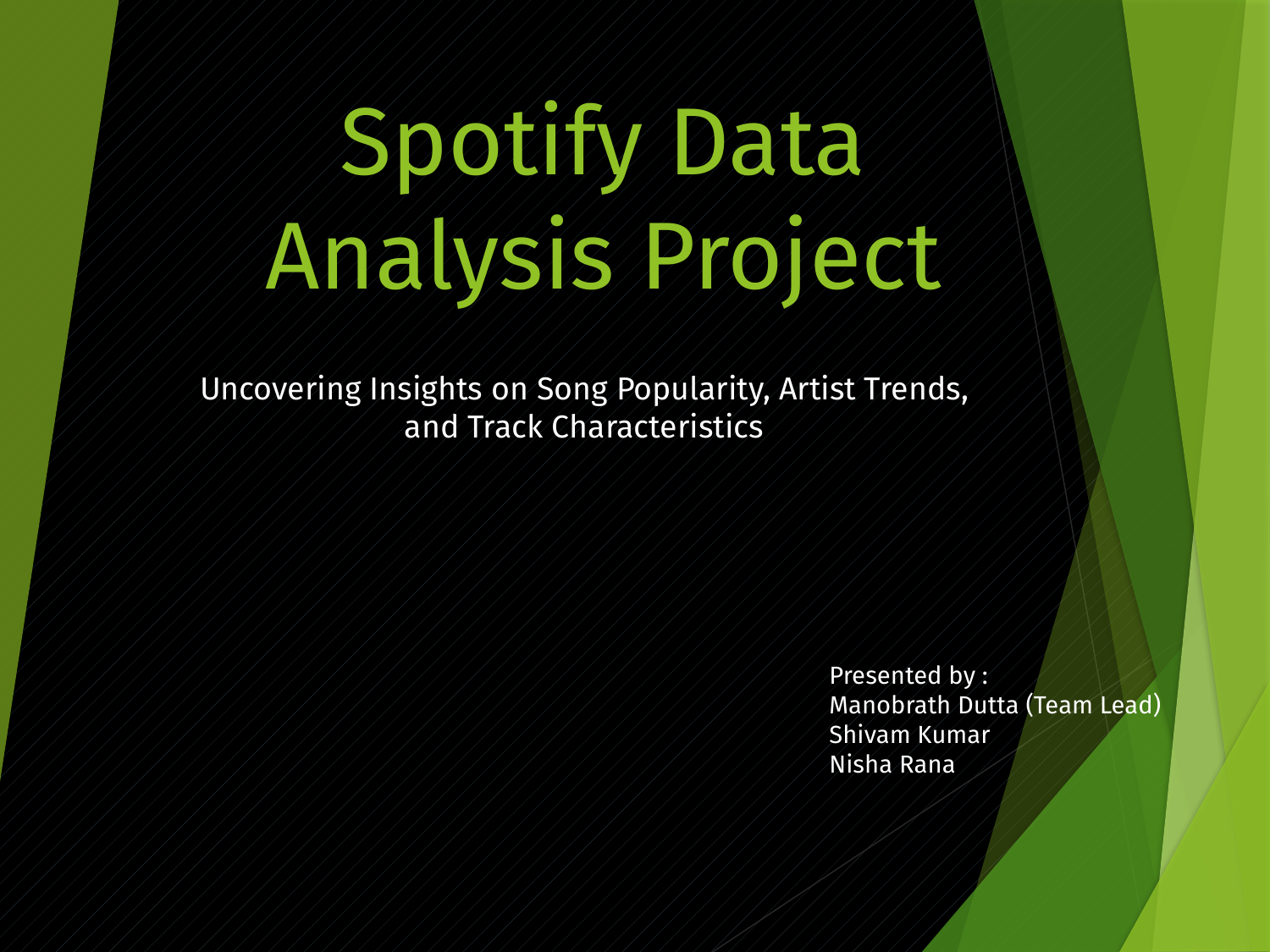

# Spotify Data Analysis Project
Uncovering Insights on Song Popularity, Artist Trends, and Track Characteristics
Presented by :
Manobrath Dutta (Team Lead)
Shivam Kumar
Nisha Rana